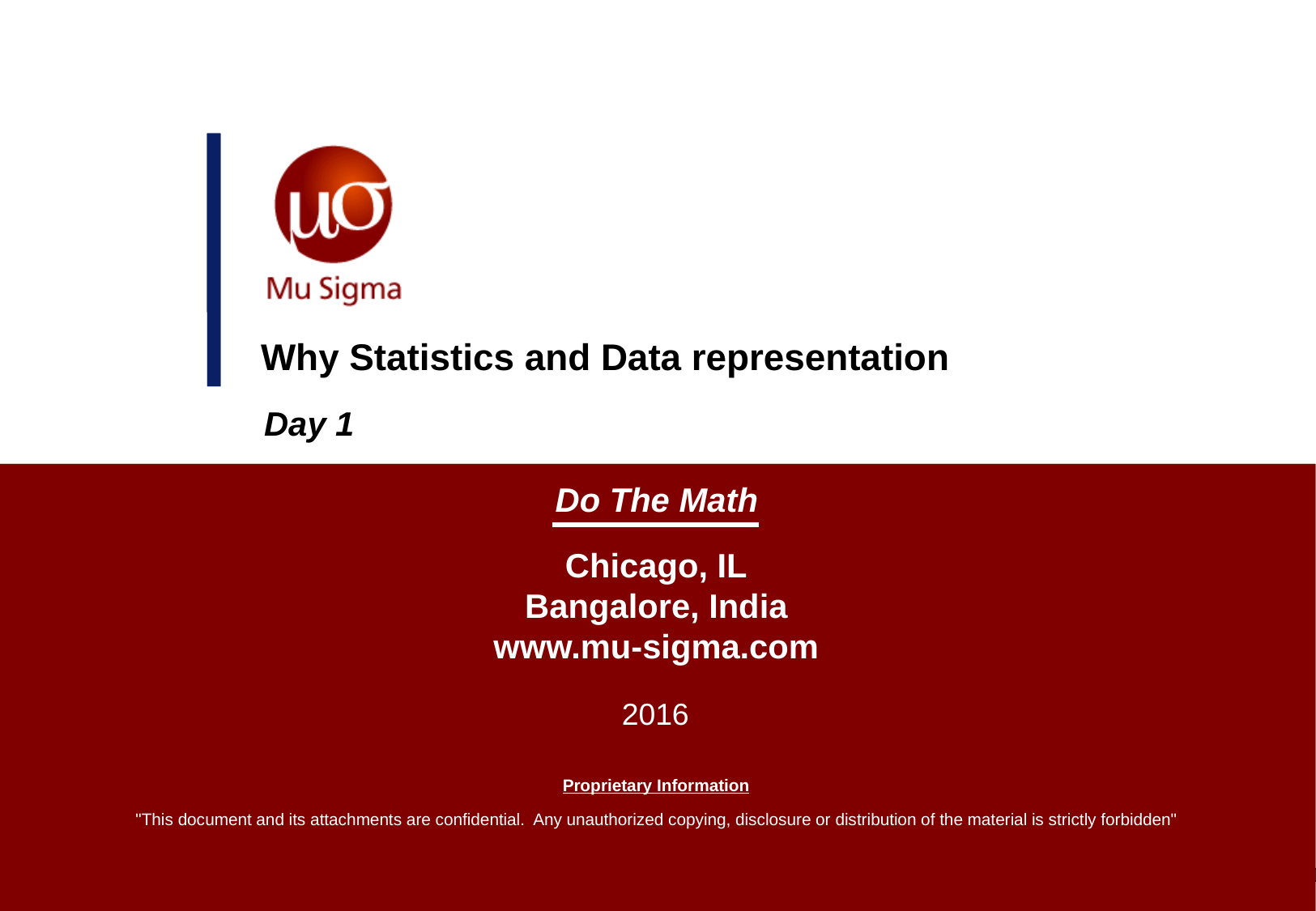

# Why Statistics and Data representation
Day 1
2016